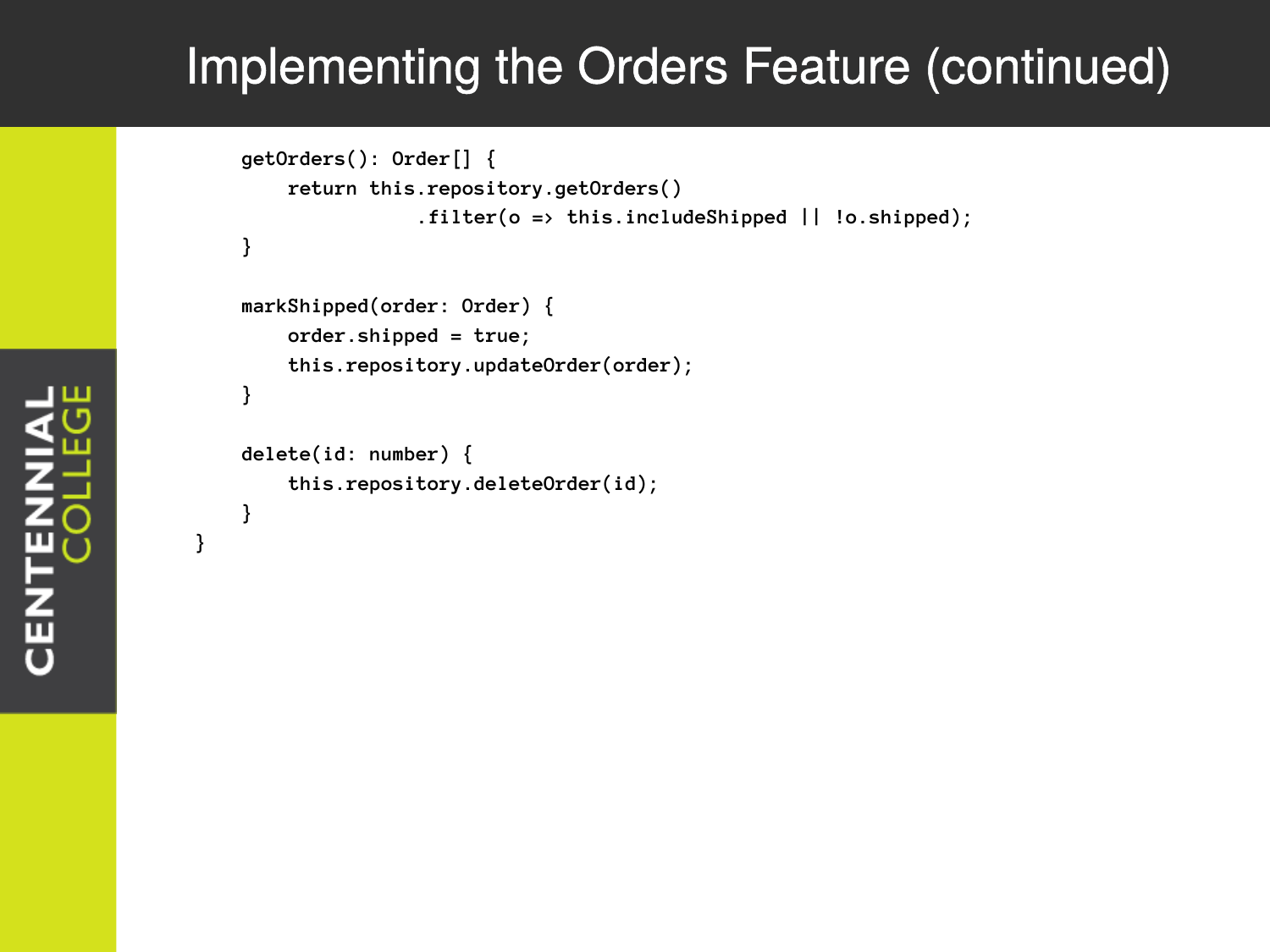

# Implementing the Orders Feature (continued)
    getOrders(): Order[] {
        return this.repository.getOrders()
                   .filter(o => this.includeShipped || !o.shipped);
    }

    markShipped(order: Order) {
        order.shipped = true;
        this.repository.updateOrder(order);
    }

    delete(id: number) {
        this.repository.deleteOrder(id);
    }
}